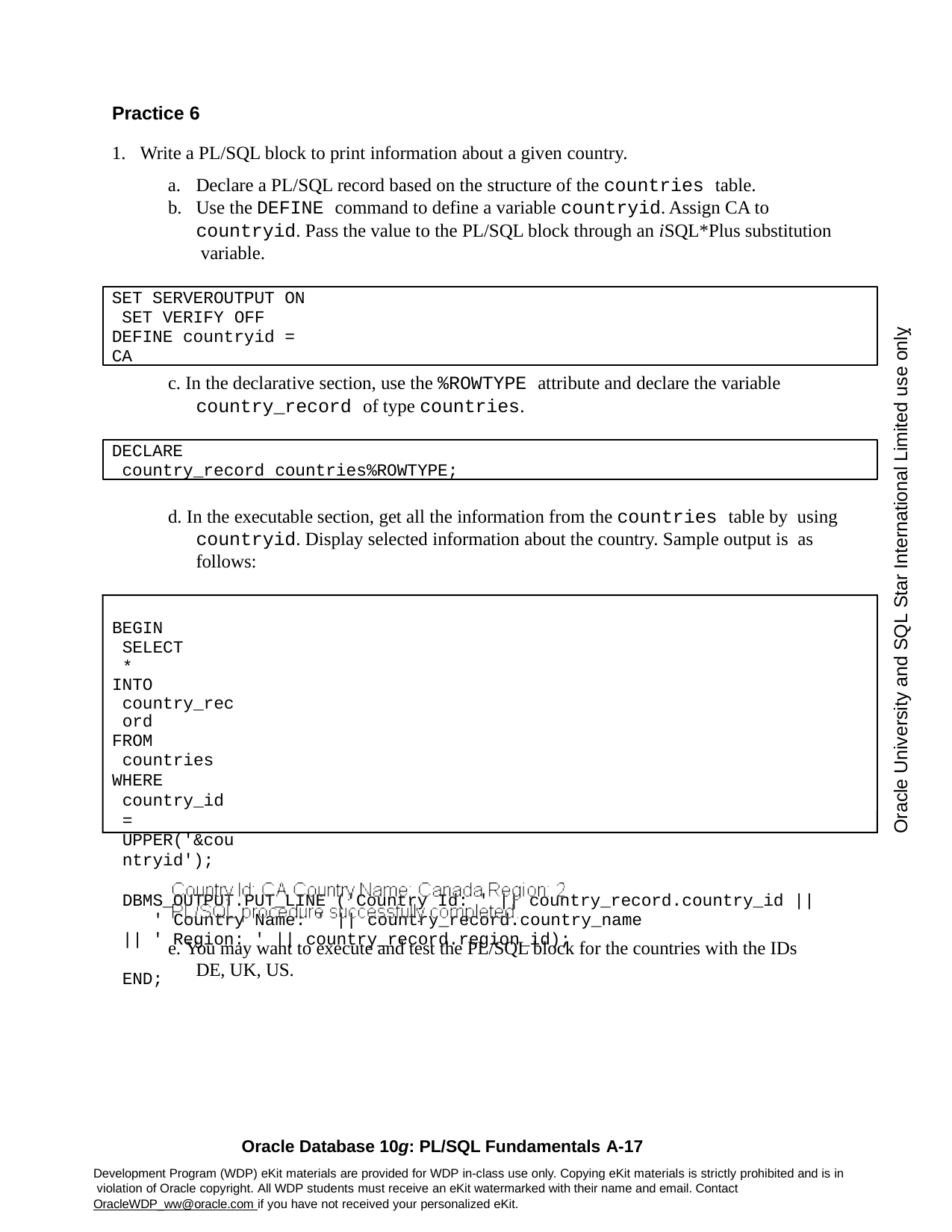

Practice 6
Write a PL/SQL block to print information about a given country.
Declare a PL/SQL record based on the structure of the countries table.
Use the DEFINE command to define a variable countryid. Assign CA to  countryid. Pass the value to the PL/SQL block through an iSQL*Plus substitution  variable.
SET SERVEROUTPUT ON  SET VERIFY OFF
DEFINE countryid = CA
Oracle University and SQL Star International Limited use onlyฺ
c. In the declarative section, use the %ROWTYPE attribute and declare the variable
country_record of type countries.
DECLARE
country_record countries%ROWTYPE;
d. In the executable section, get all the information from the countries table by  using countryid. Display selected information about the country. Sample output is  as follows:

BEGIN  SELECT	*
INTO country_record
FROM countries
WHERE	country_id = UPPER('&countryid');

DBMS_OUTPUT.PUT_LINE ('Country Id: ' || country_record.country_id ||   ' Country Name: ' || country_record.country_name
|| ' Region: ' || country_record.region_id);

END;

e. You may want to execute and test the PL/SQL block for the countries with the IDs  DE, UK, US.
Oracle Database 10g: PL/SQL Fundamentals A-17
Development Program (WDP) eKit materials are provided for WDP in-class use only. Copying eKit materials is strictly prohibited and is in  violation of Oracle copyright. All WDP students must receive an eKit watermarked with their name and email. Contact  OracleWDP_ww@oracle.com if you have not received your personalized eKit.